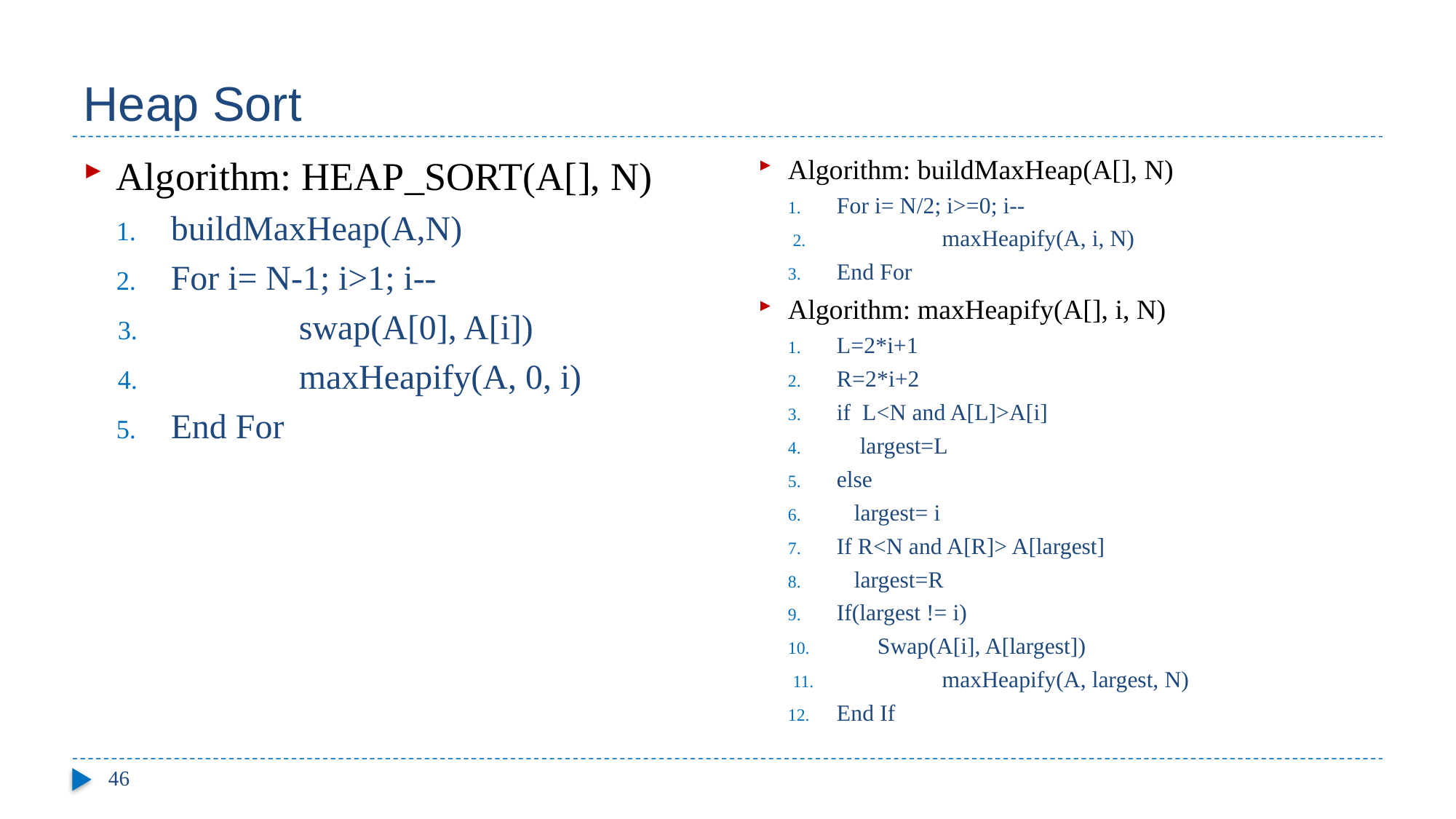

# Heap Sort
Algorithm: HEAP_SORT(A[], N)
buildMaxHeap(A,N)
For i= N-1; i>1; i--
 	  swap(A[0], A[i])
 	  maxHeapify(A, 0, i)
End For
Algorithm: buildMaxHeap(A[], N)
For i= N/2; i>=0; i--
 	   maxHeapify(A, i, N)
End For
Algorithm: maxHeapify(A[], i, N)
L=2*i+1
R=2*i+2
if  L<N and A[L]>A[i]
    largest=L
else
   largest= i
If R<N and A[R]> A[largest]
   largest=R
If(largest != i)
       Swap(A[i], A[largest])
 	   maxHeapify(A, largest, N)
End If

46